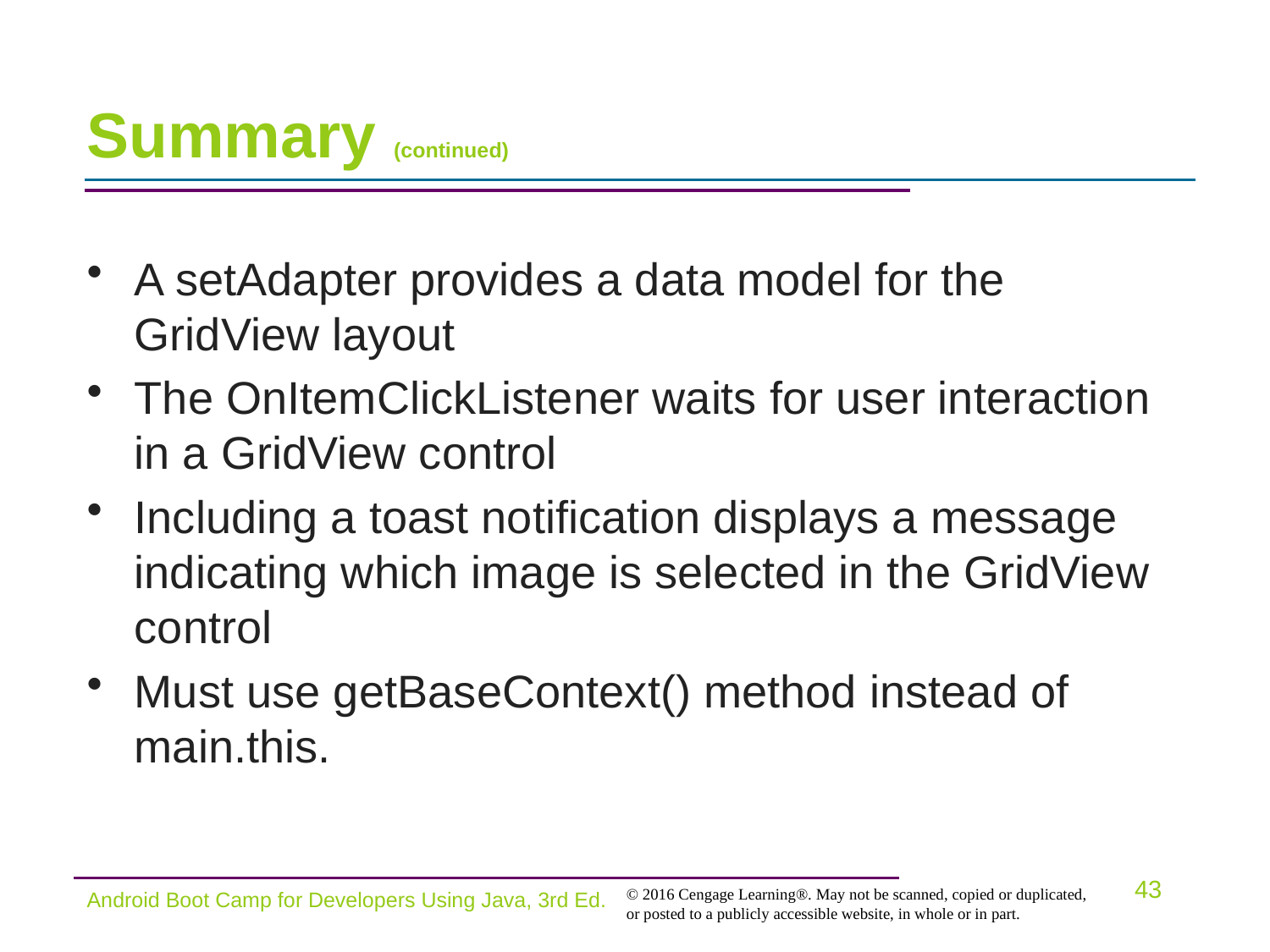

# Summary (continued)
A setAdapter provides a data model for the GridView layout
The OnItemClickListener waits for user interaction in a GridView control
Including a toast notification displays a message indicating which image is selected in the GridView control
Must use getBaseContext() method instead of main.this.
Android Boot Camp for Developers Using Java, 3rd Ed.
43